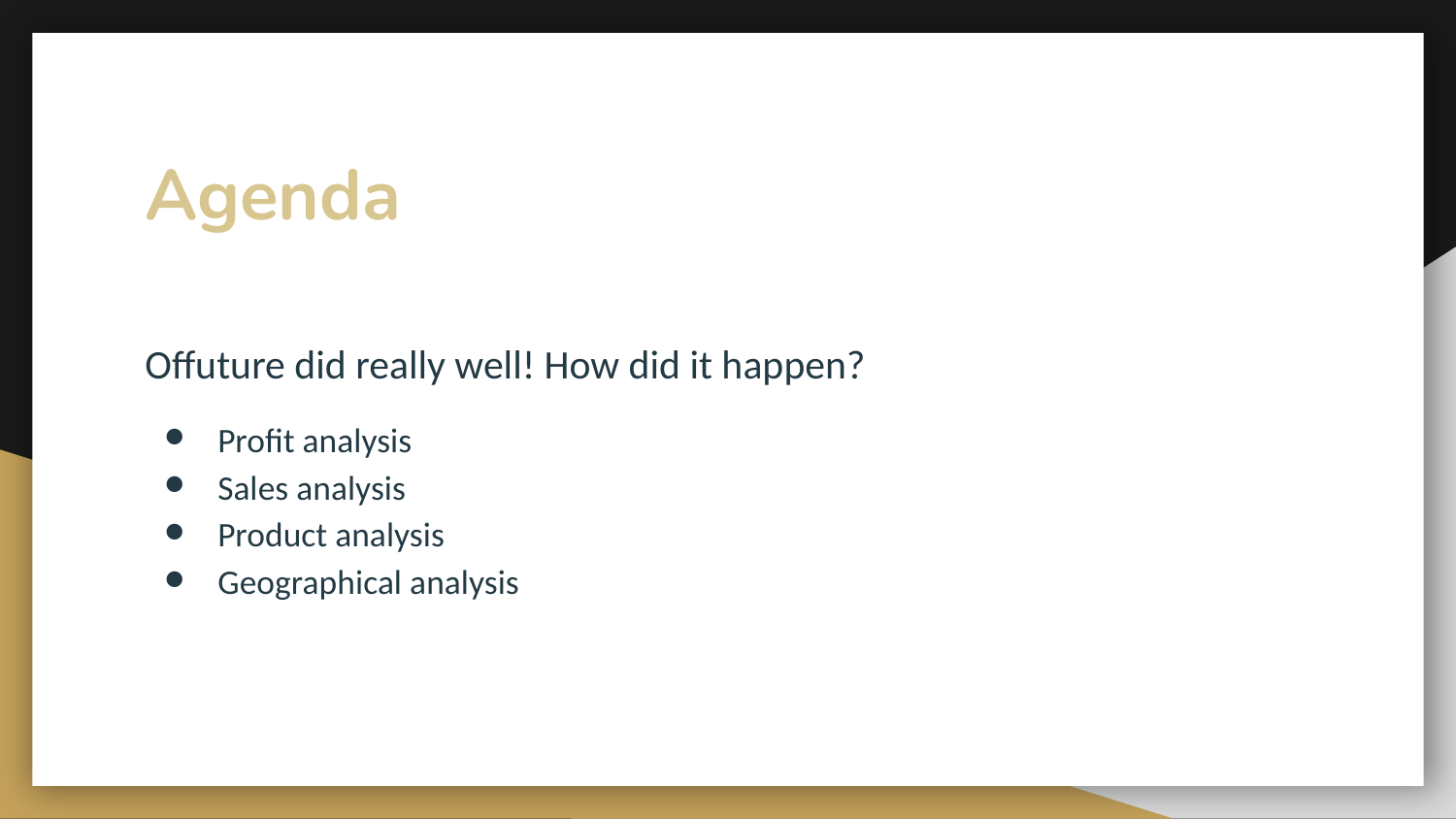

# Agenda
Offuture did really well! How did it happen?
Profit analysis
Sales analysis
Product analysis
Geographical analysis